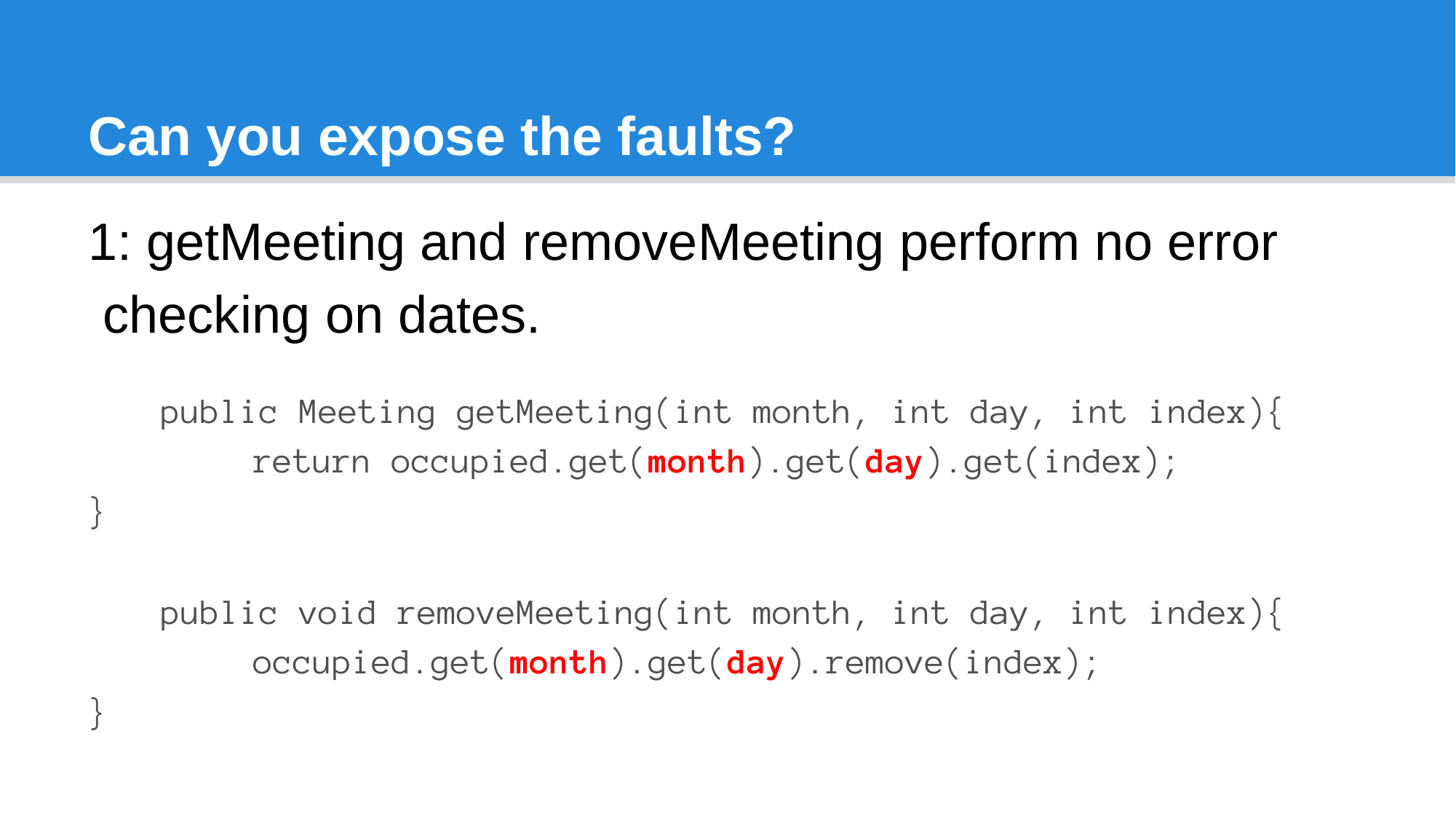

# Can you expose the faults?
1: getMeeting and removeMeeting perform no error  checking on dates.
public Meeting getMeeting(int month, int day, int index){  return occupied.get(month).get(day).get(index);
}

public void removeMeeting(int month, int day, int index){  occupied.get(month).get(day).remove(index);
}
9